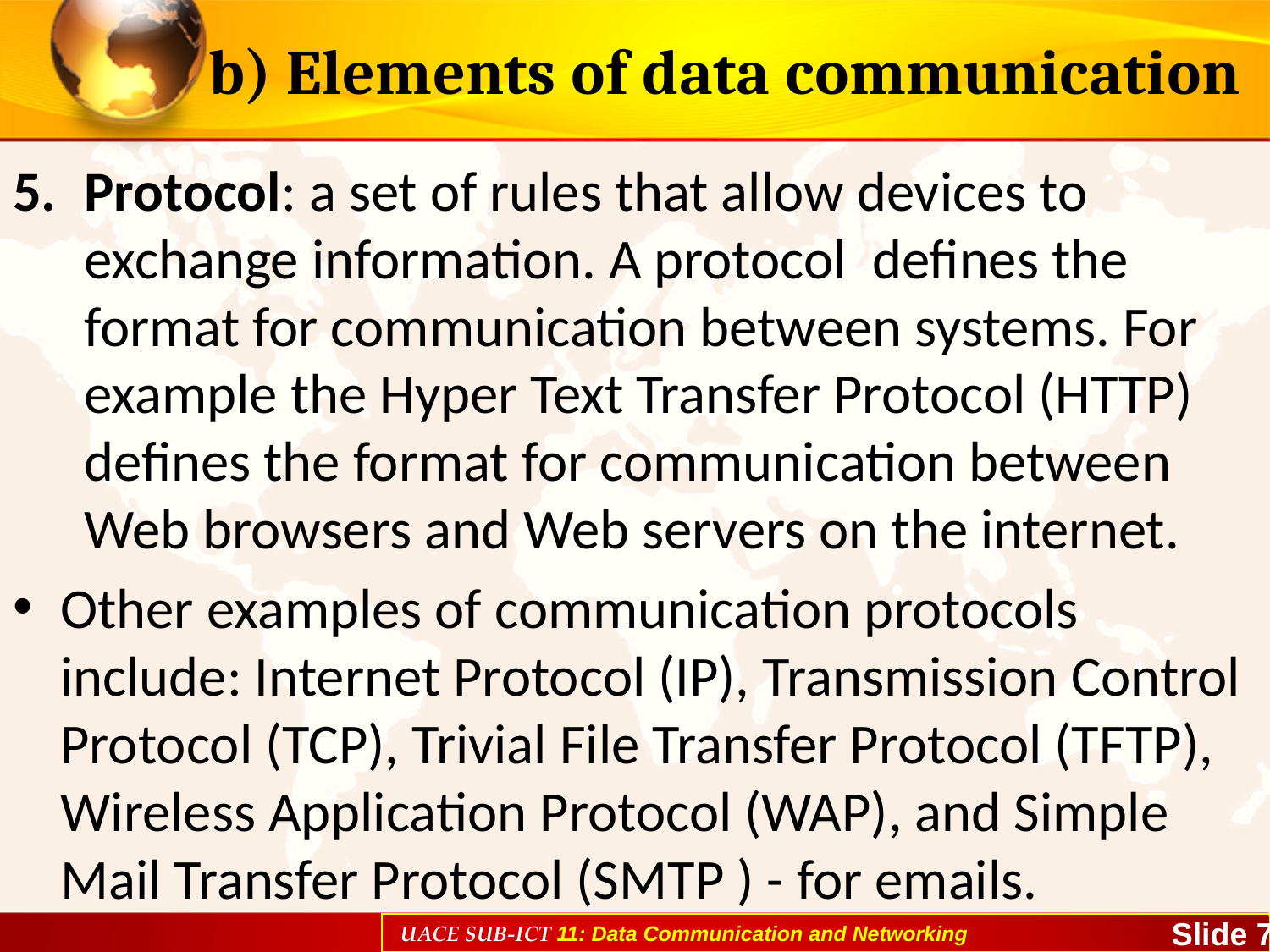

# b) Elements of data communication
Protocol: a set of rules that allow devices to exchange information. A protocol  defines the format for communication between systems. For example the Hyper Text Transfer Protocol (HTTP) defines the format for communication between Web browsers and Web servers on the internet.
Other examples of communication protocols include: Internet Protocol (IP), Transmission Control Protocol (TCP), Trivial File Transfer Protocol (TFTP), Wireless Application Protocol (WAP), and Simple Mail Transfer Protocol (SMTP ) - for emails.